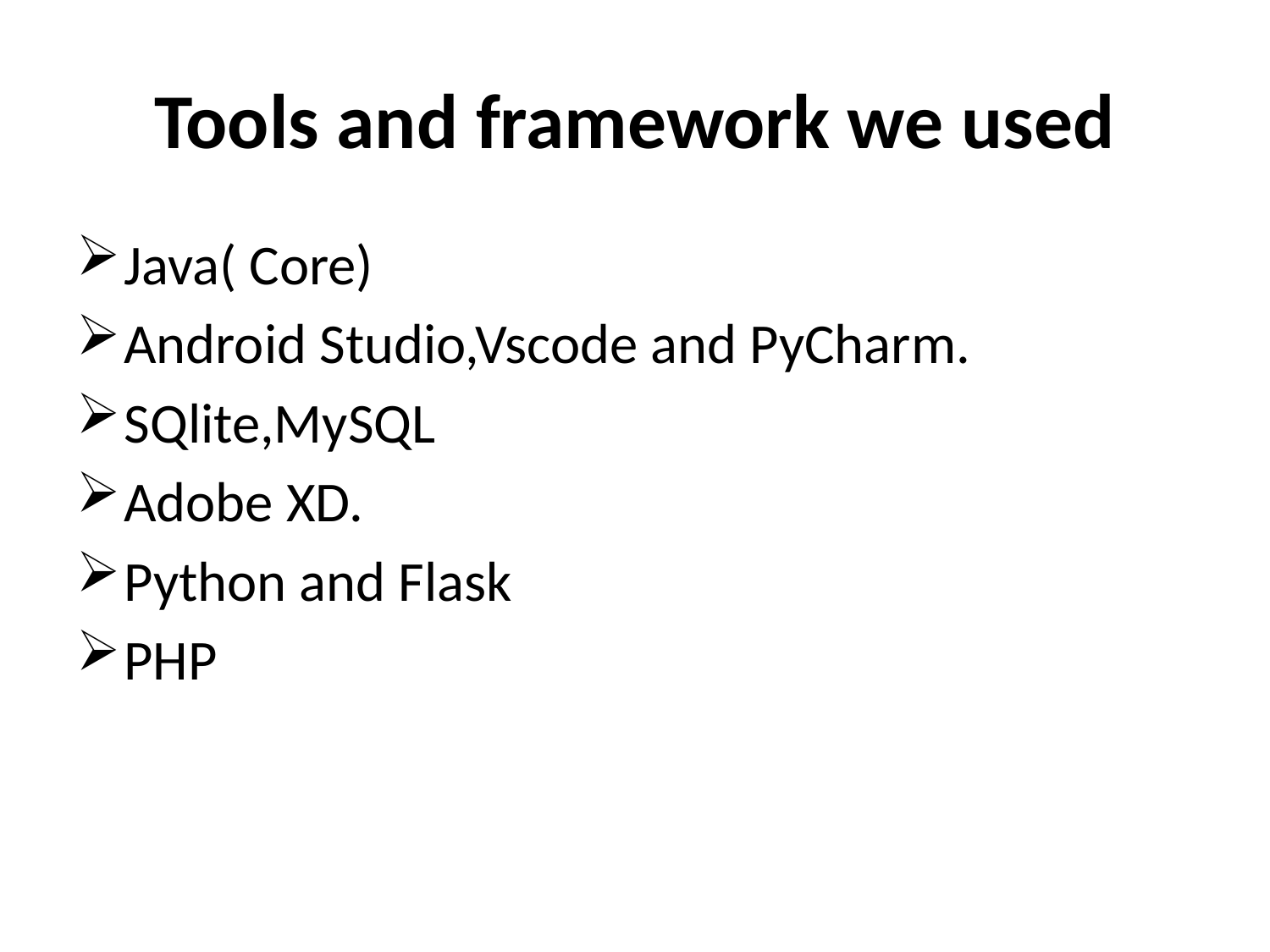

# Tools and framework we used
Java( Core)
Android Studio,Vscode and PyCharm.
SQlite,MySQL
Adobe XD.
Python and Flask
PHP